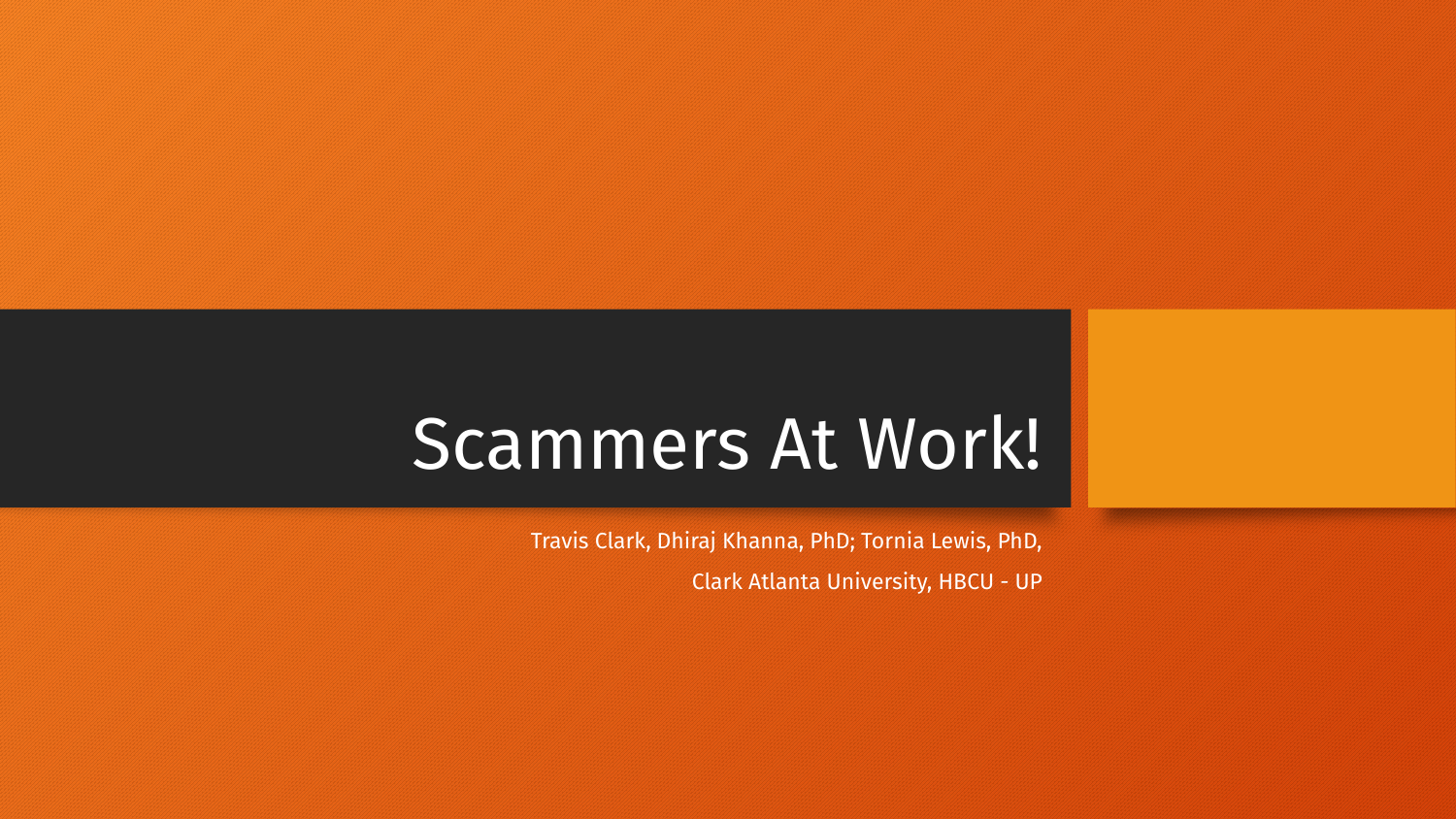

# Scammers At Work!
Travis Clark, Dhiraj Khanna, PhD; Tornia Lewis, PhD,
Clark Atlanta University, HBCU - UP